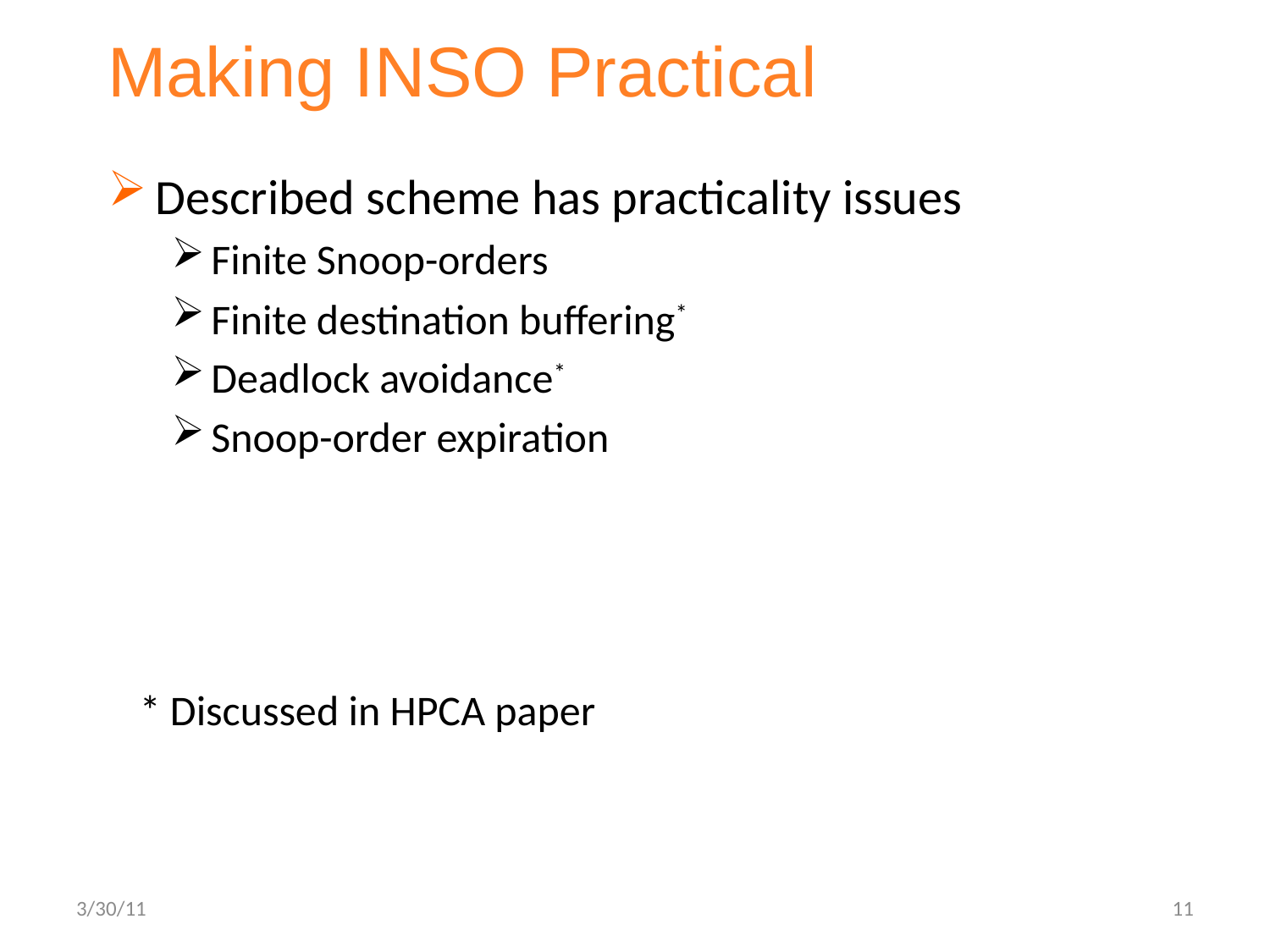

# Making INSO Practical
Described scheme has practicality issues
Finite Snoop-orders
Finite destination buffering*
Deadlock avoidance*
Snoop-order expiration

* Discussed in HPCA paper
3/30/11
11